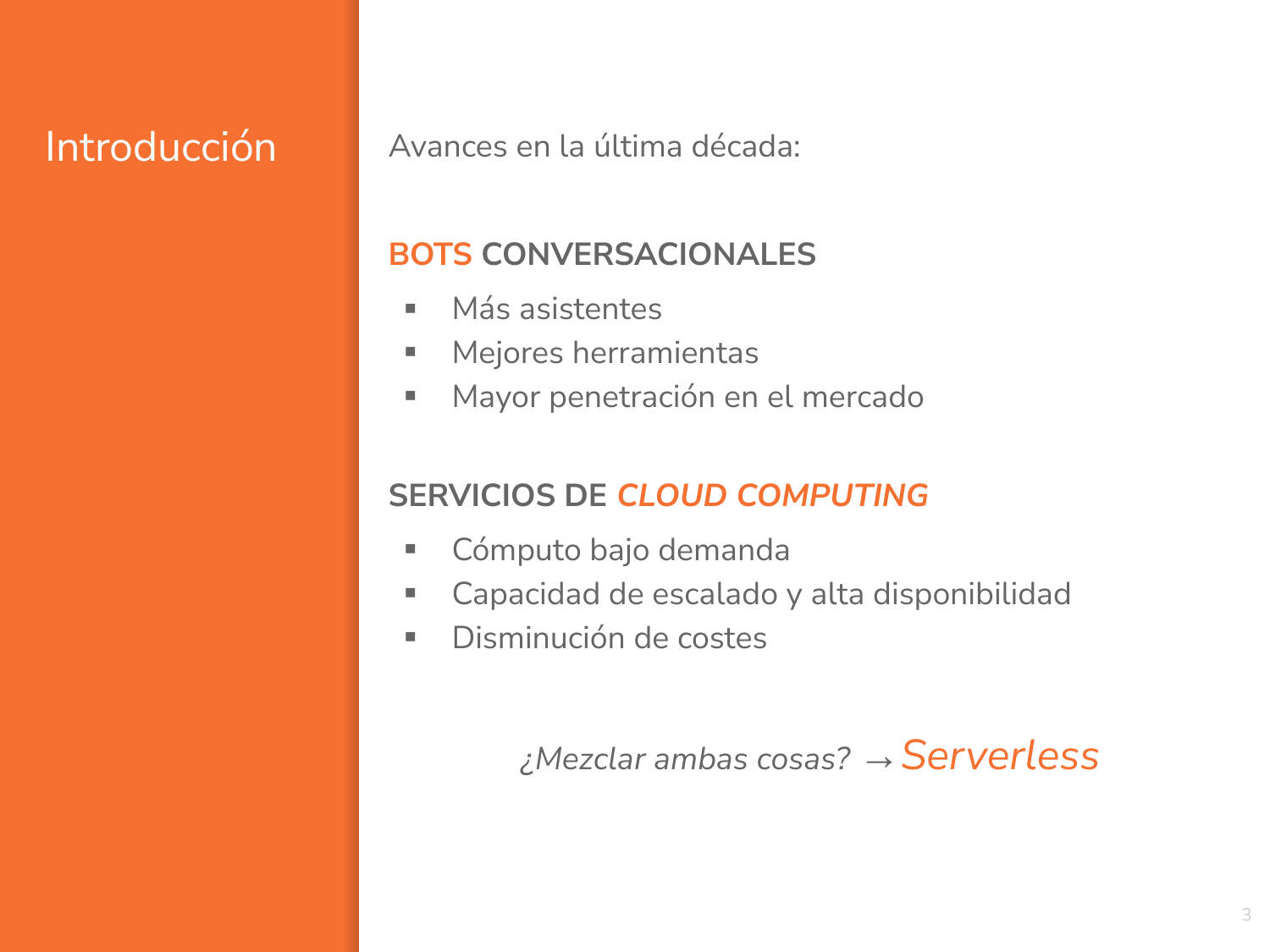

Avances en la última década:

BOTS CONVERSACIONALES
Más asistentes
Mejores herramientas
Mayor penetración en el mercado

SERVICIOS DE CLOUD COMPUTING
Cómputo bajo demanda
Capacidad de escalado y alta disponibilidad
Disminución de costes

¿Mezclar ambas cosas? →Serverless
# Introducción

3